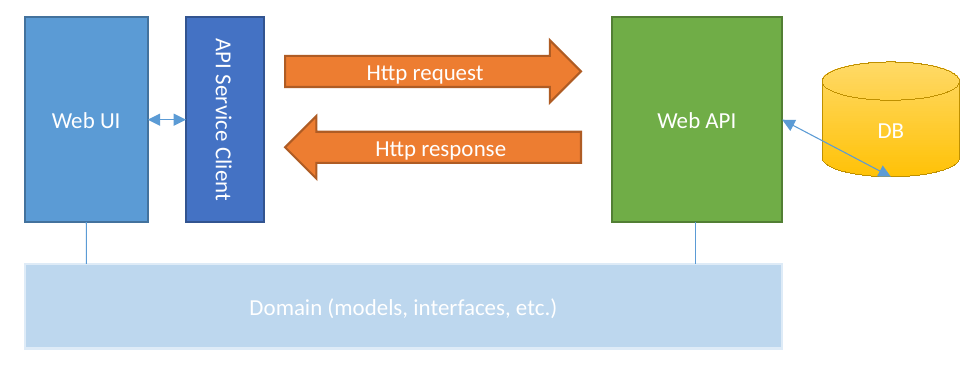

Web UI
Web API
Http request
DB
API Service Client
Http response
Domain (models, interfaces, etc.)